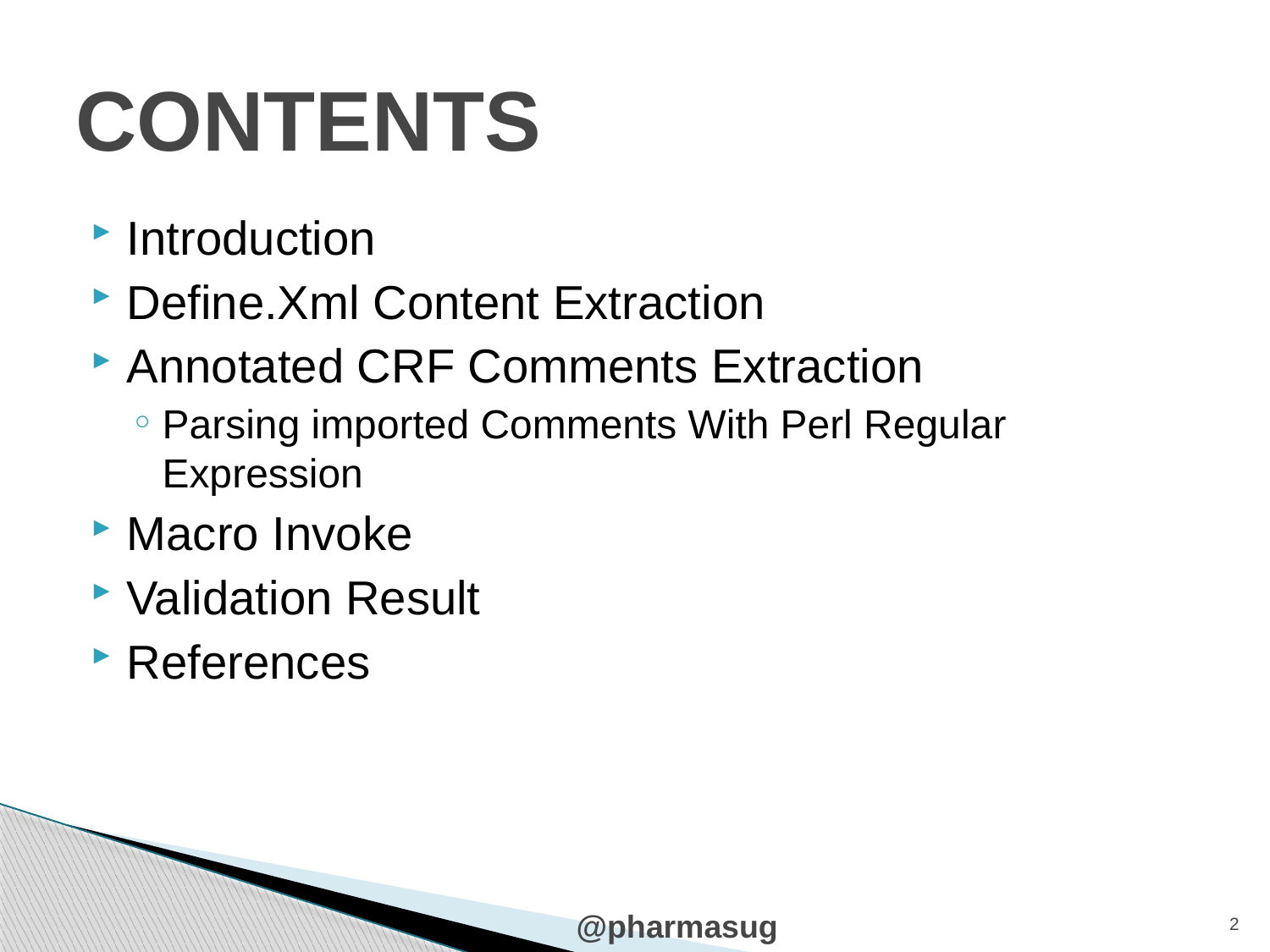

# Contents
Introduction
Define.Xml Content Extraction
Annotated CRF Comments Extraction
Parsing imported Comments With Perl Regular Expression
Macro Invoke
Validation Result
References
2
@pharmasug